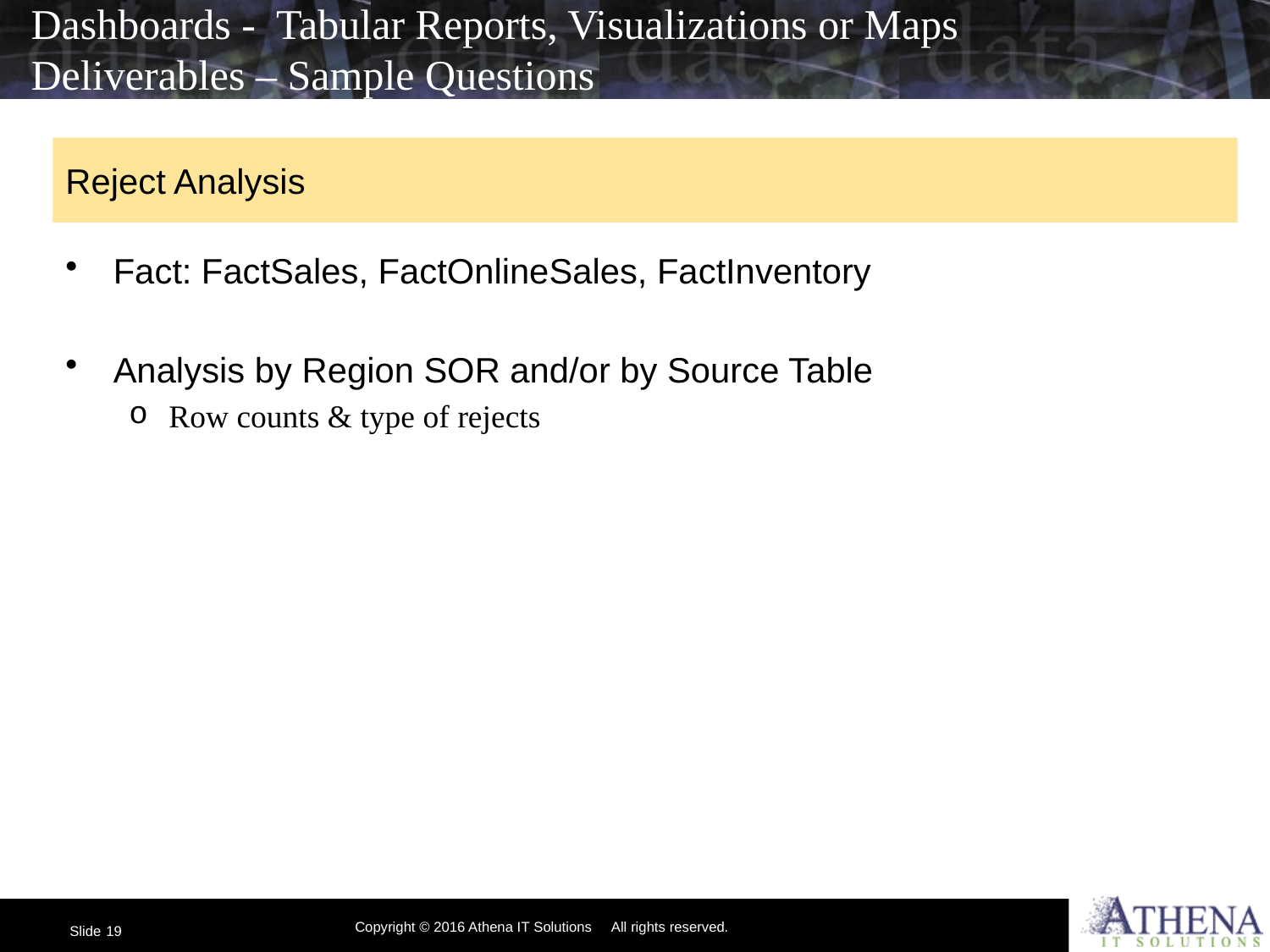

# Dashboards -  Tabular Reports, Visualizations or Maps Deliverables – Sample Questions
Reject Analysis
Fact: FactSales, FactOnlineSales, FactInventory

Analysis by Region SOR and/or by Source Table
Row counts & type of rejects